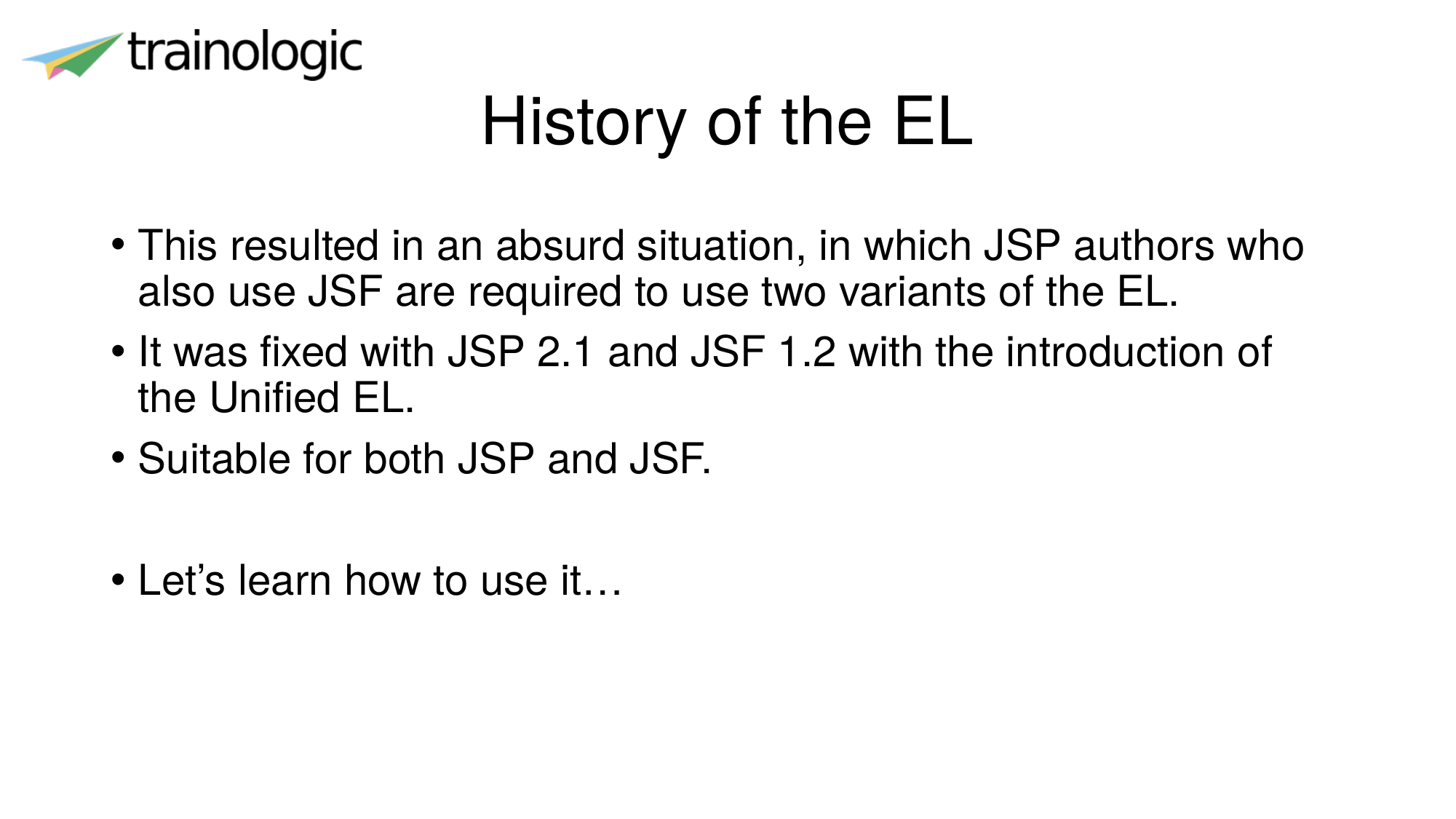

# History of the EL
This resulted in an absurd situation, in which JSP authors who also use JSF are required to use two variants of the EL.
It was fixed with JSP 2.1 and JSF 1.2 with the introduction of the Unified EL.
Suitable for both JSP and JSF.

Let’s learn how to use it…